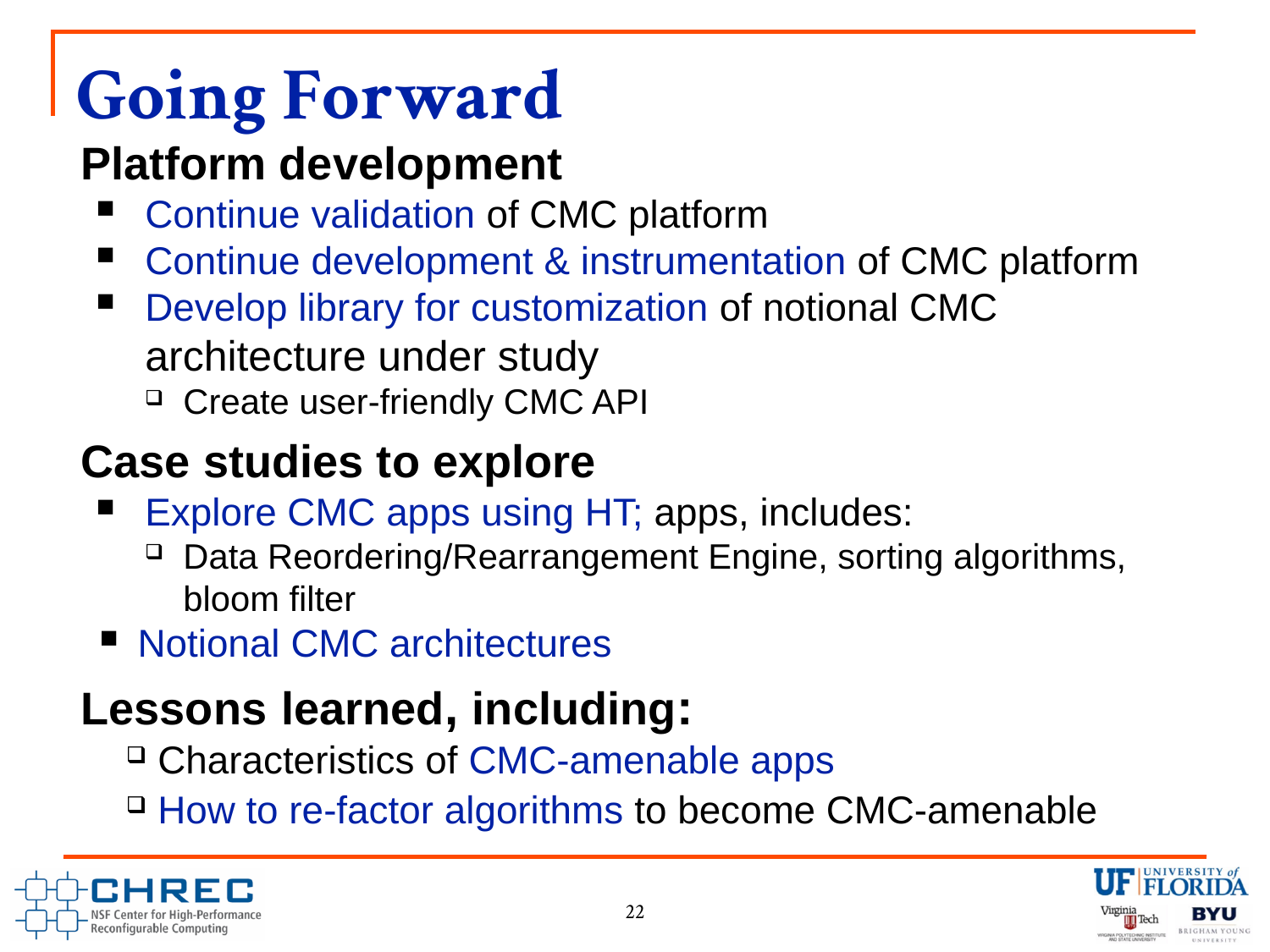

# Going Forward
Platform development
Continue validation of CMC platform
Continue development & instrumentation of CMC platform
Develop library for customization of notional CMC architecture under study
Create user-friendly CMC API
Case studies to explore
Explore CMC apps using HT; apps, includes:
Data Reordering/Rearrangement Engine, sorting algorithms, bloom filter
Notional CMC architectures
Lessons learned, including:
Characteristics of CMC-amenable apps
How to re-factor algorithms to become CMC-amenable
22